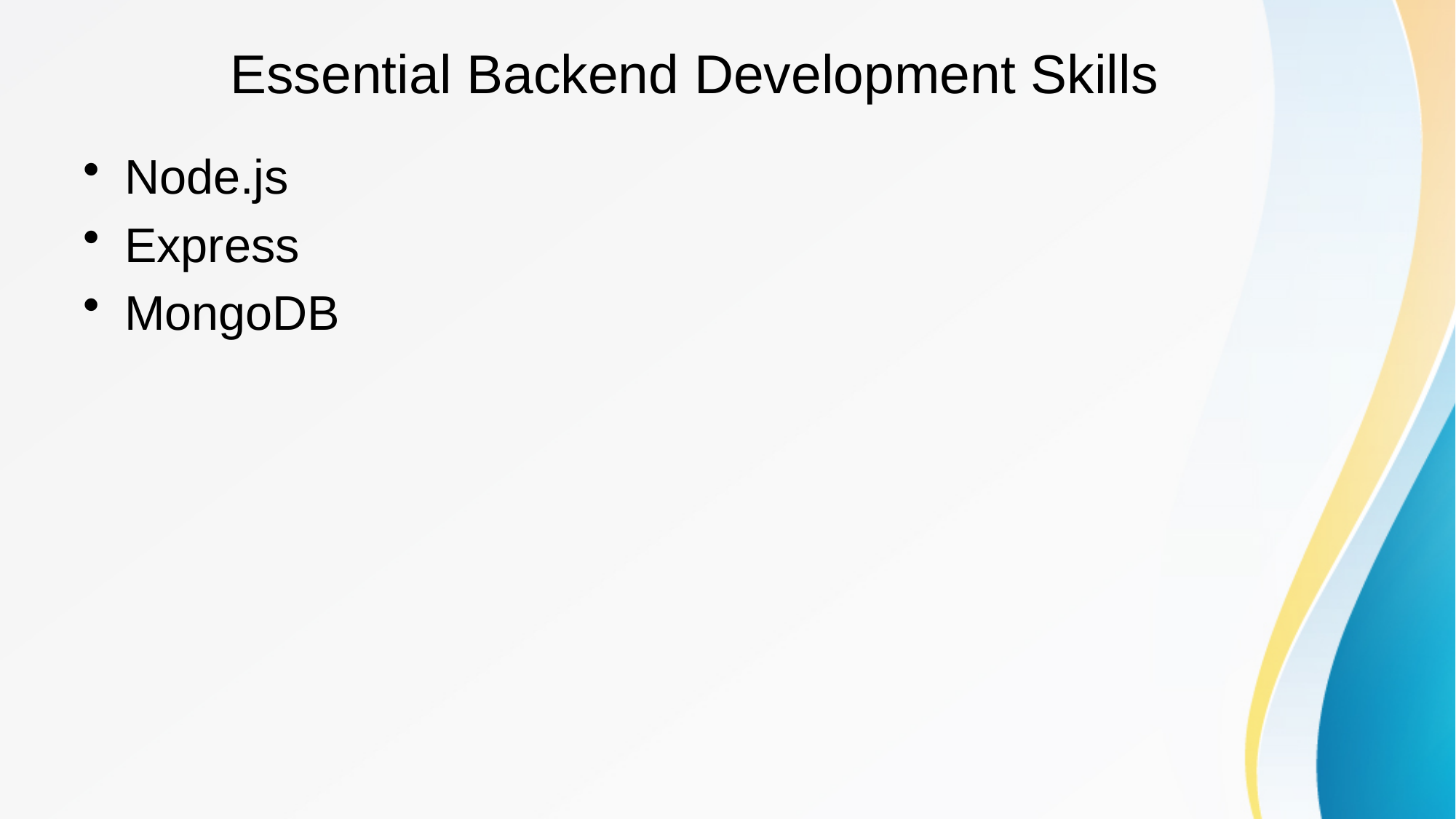

# Essential Backend Development Skills
Node.js
Express
MongoDB